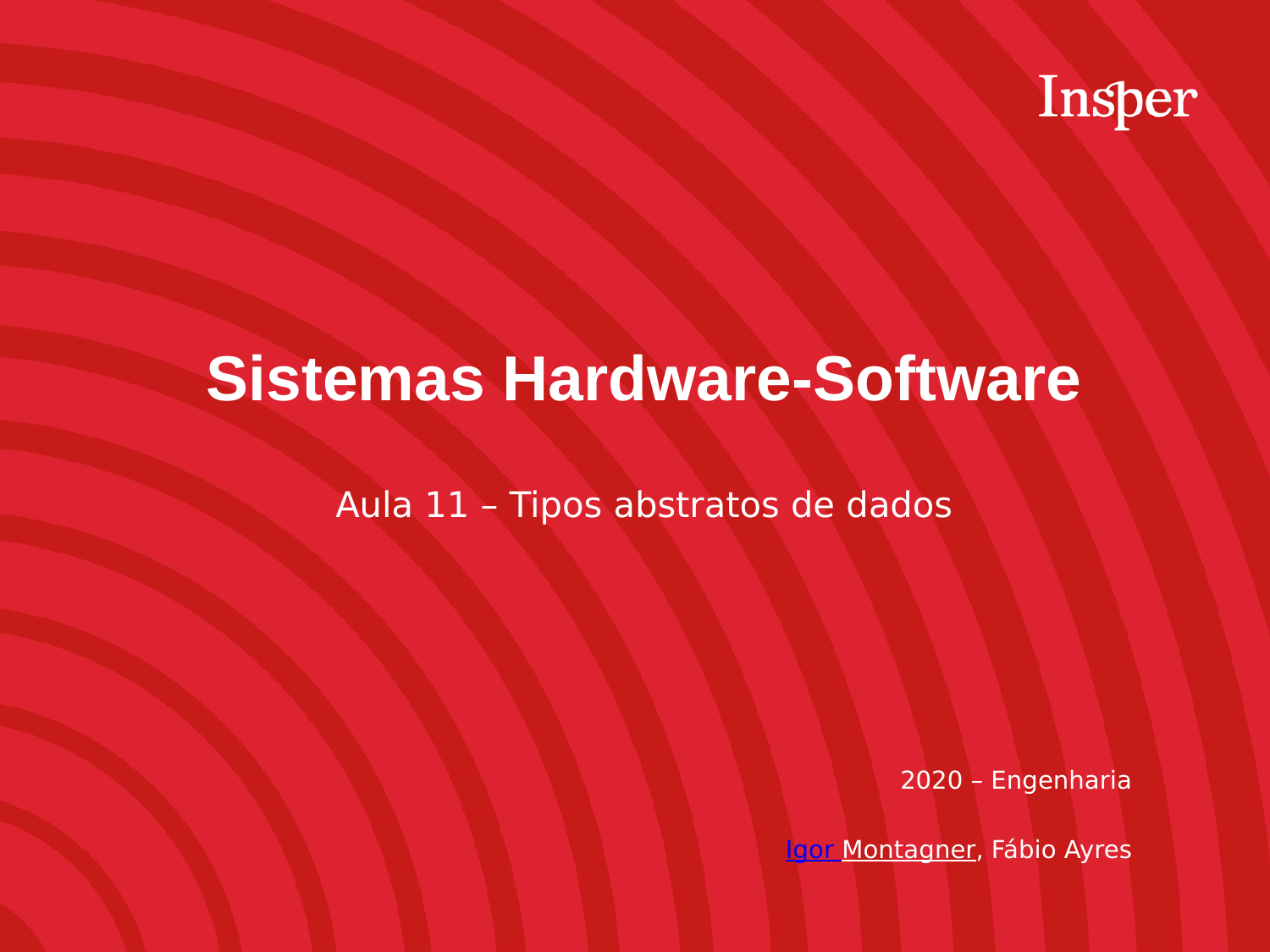

Sistemas Hardware-Software
Aula 11 – Tipos abstratos de dados
2020 – Engenharia

Igor Montagner, Fábio Ayres